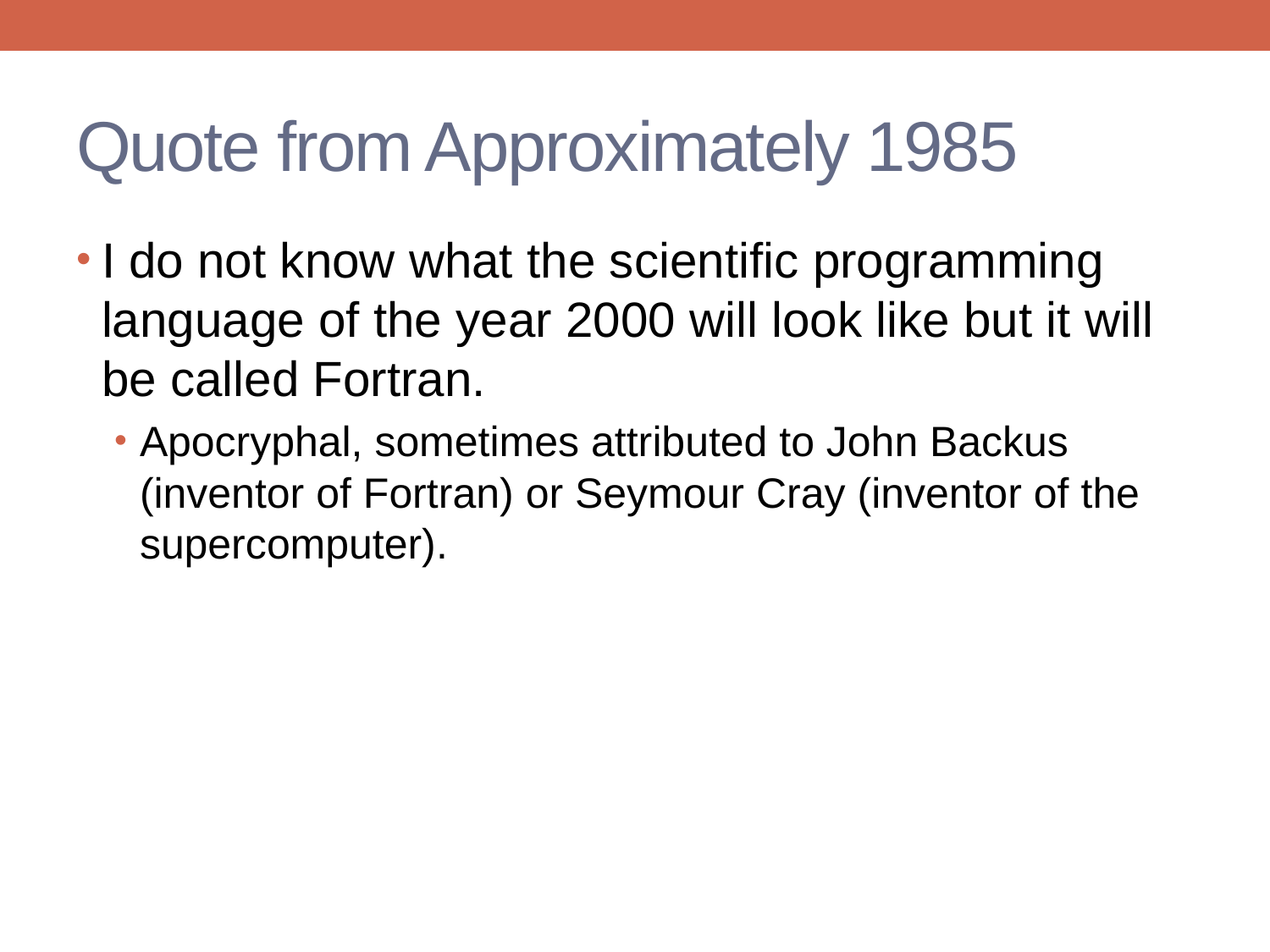

# Quote from Approximately 1985
I do not know what the scientific programming language of the year 2000 will look like but it will be called Fortran.
Apocryphal, sometimes attributed to John Backus (inventor of Fortran) or Seymour Cray (inventor of the supercomputer).